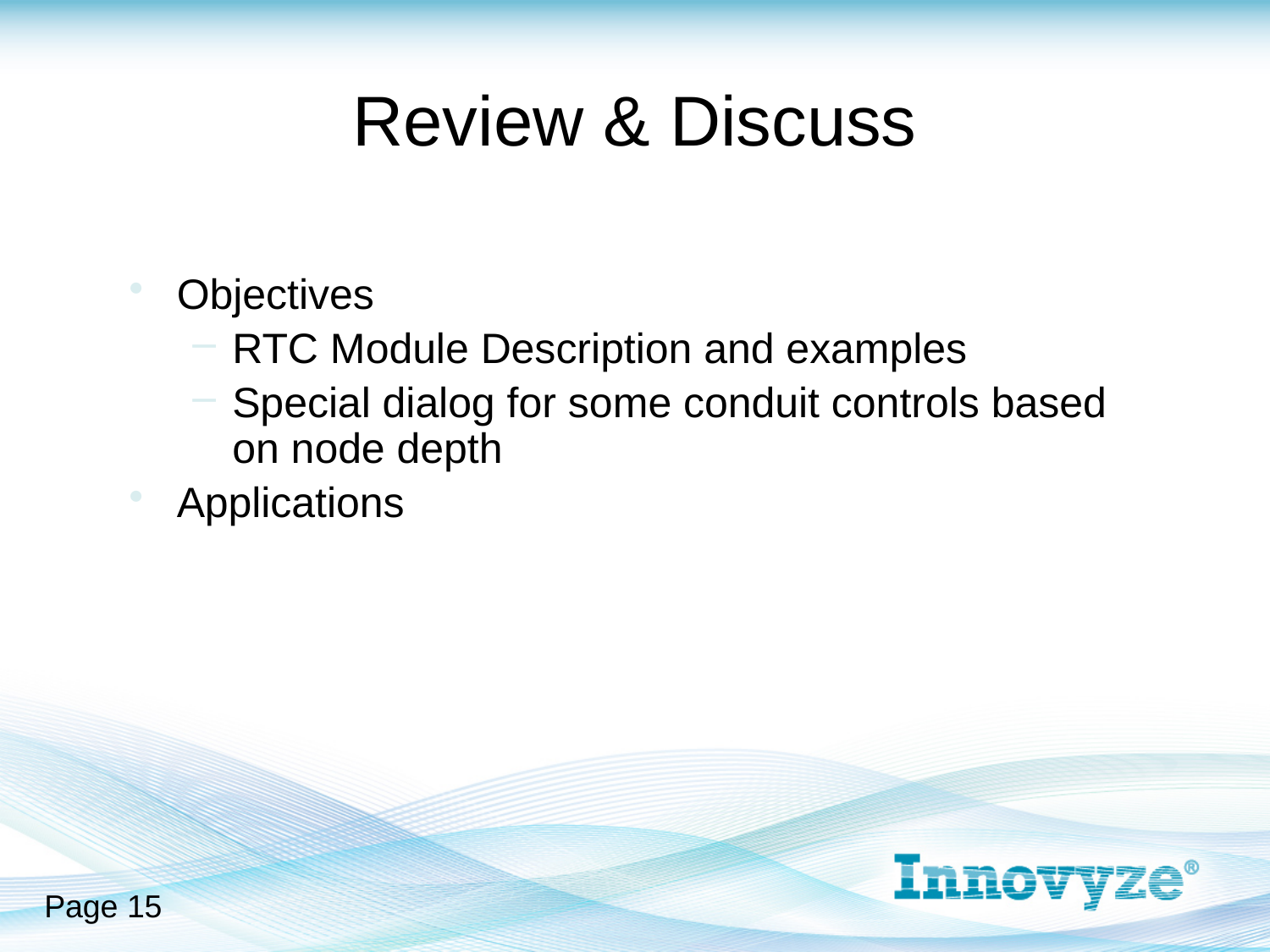

# Review & Discuss
Objectives
RTC Module Description and examples
Special dialog for some conduit controls based on node depth
Applications